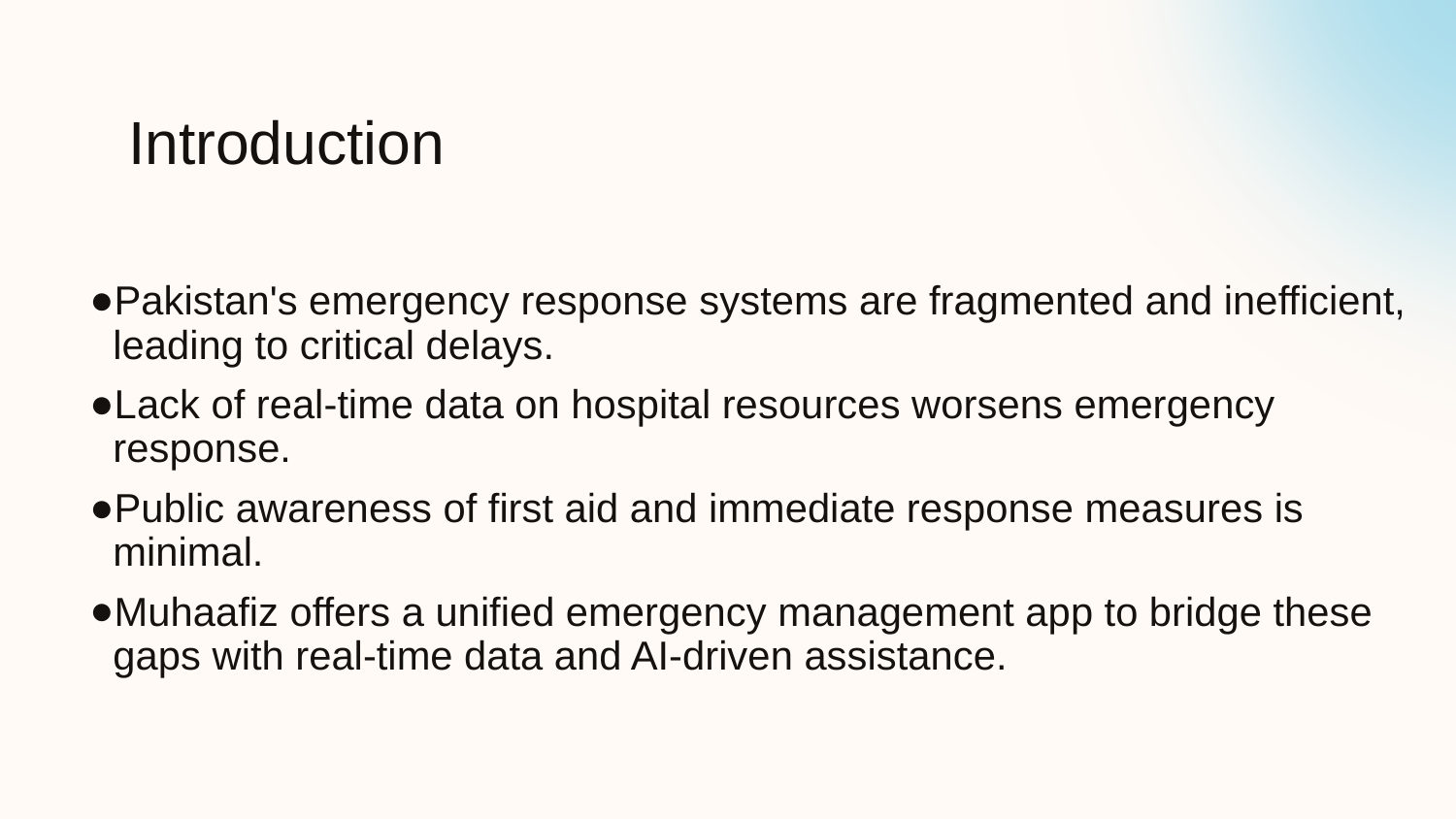

# Introduction
Pakistan's emergency response systems are fragmented and inefficient, leading to critical delays.
Lack of real-time data on hospital resources worsens emergency response.
Public awareness of first aid and immediate response measures is minimal.
Muhaafiz offers a unified emergency management app to bridge these gaps with real-time data and AI-driven assistance.